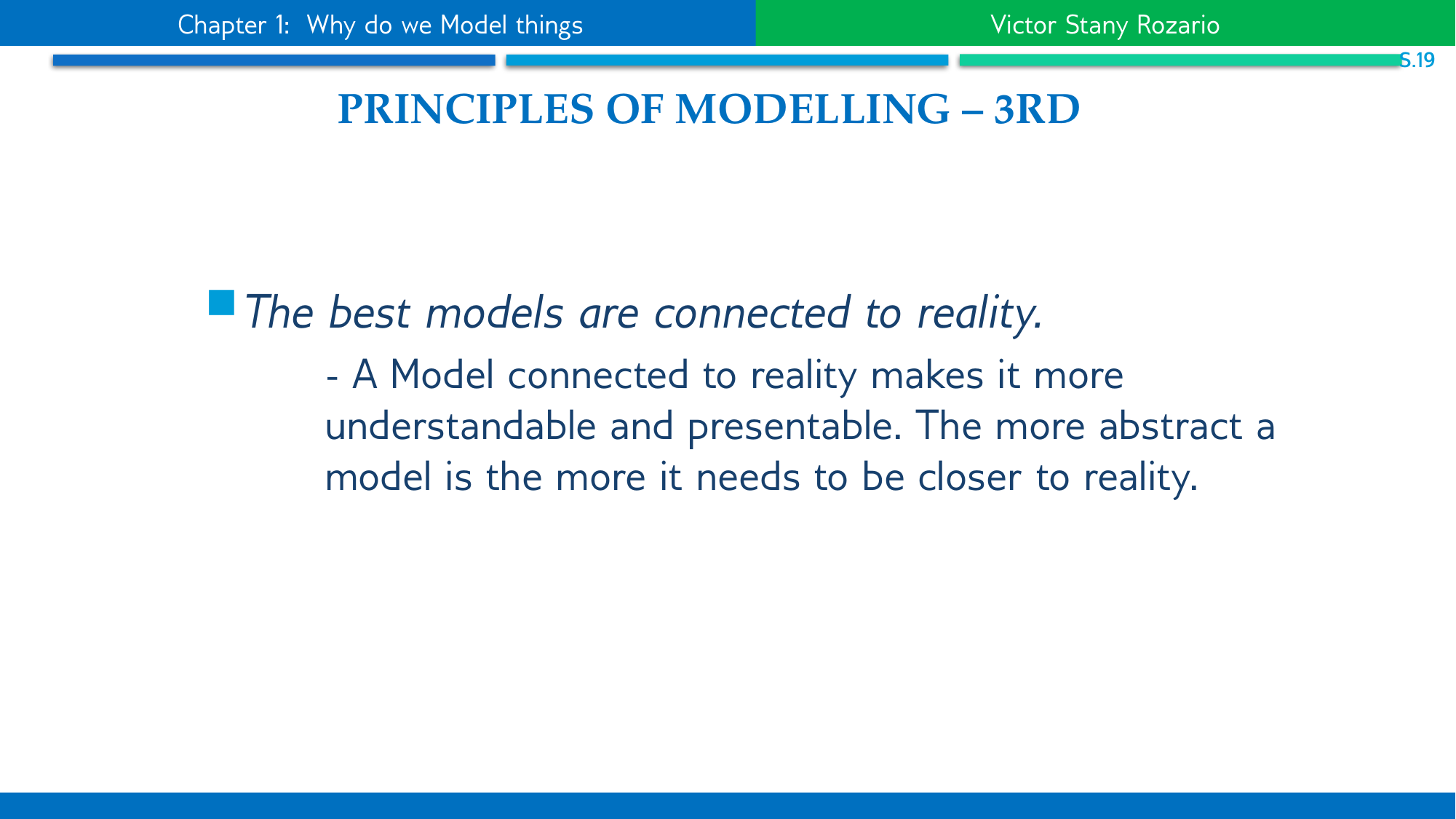

Chapter 1:  Why do we Model things
Victor Stany Rozario
 S.19

Principles of Modelling – 3rd
The best models are connected to reality.
- A Model connected to reality makes it more understandable and presentable. The more abstract a model is the more it needs to be closer to reality.